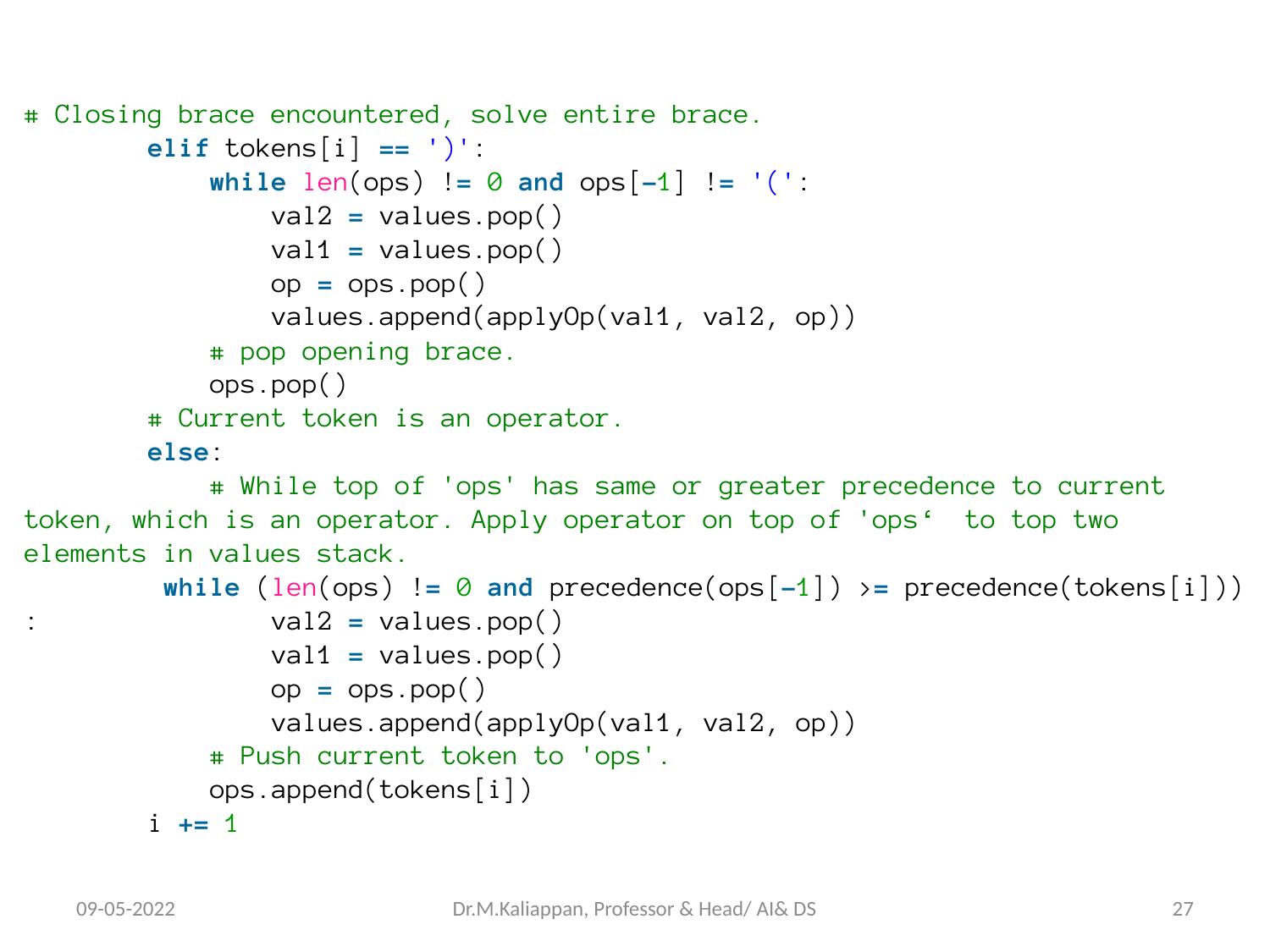

# Closing brace encountered, solve entire brace.
        elif tokens[i] == ')':
            while len(ops) != 0 and ops[-1] != '(':
                val2 = values.pop()
                val1 = values.pop()
                op = ops.pop()
                values.append(applyOp(val1, val2, op))
            # pop opening brace.
            ops.pop()
        # Current token is an operator.
        else:
            # While top of 'ops' has same or greater precedence to current  token, which is an operator. Apply operator on top of 'ops‘  to top two elements in values stack.
         while (len(ops) != 0 and precedence(ops[-1]) >= precedence(tokens[i])) :               val2 = values.pop()
                val1 = values.pop()
                op = ops.pop()
                values.append(applyOp(val1, val2, op))
            # Push current token to 'ops'.
            ops.append(tokens[i])
        i += 1

09-05-2022
Dr.M.Kaliappan, Professor & Head/ AI& DS
27